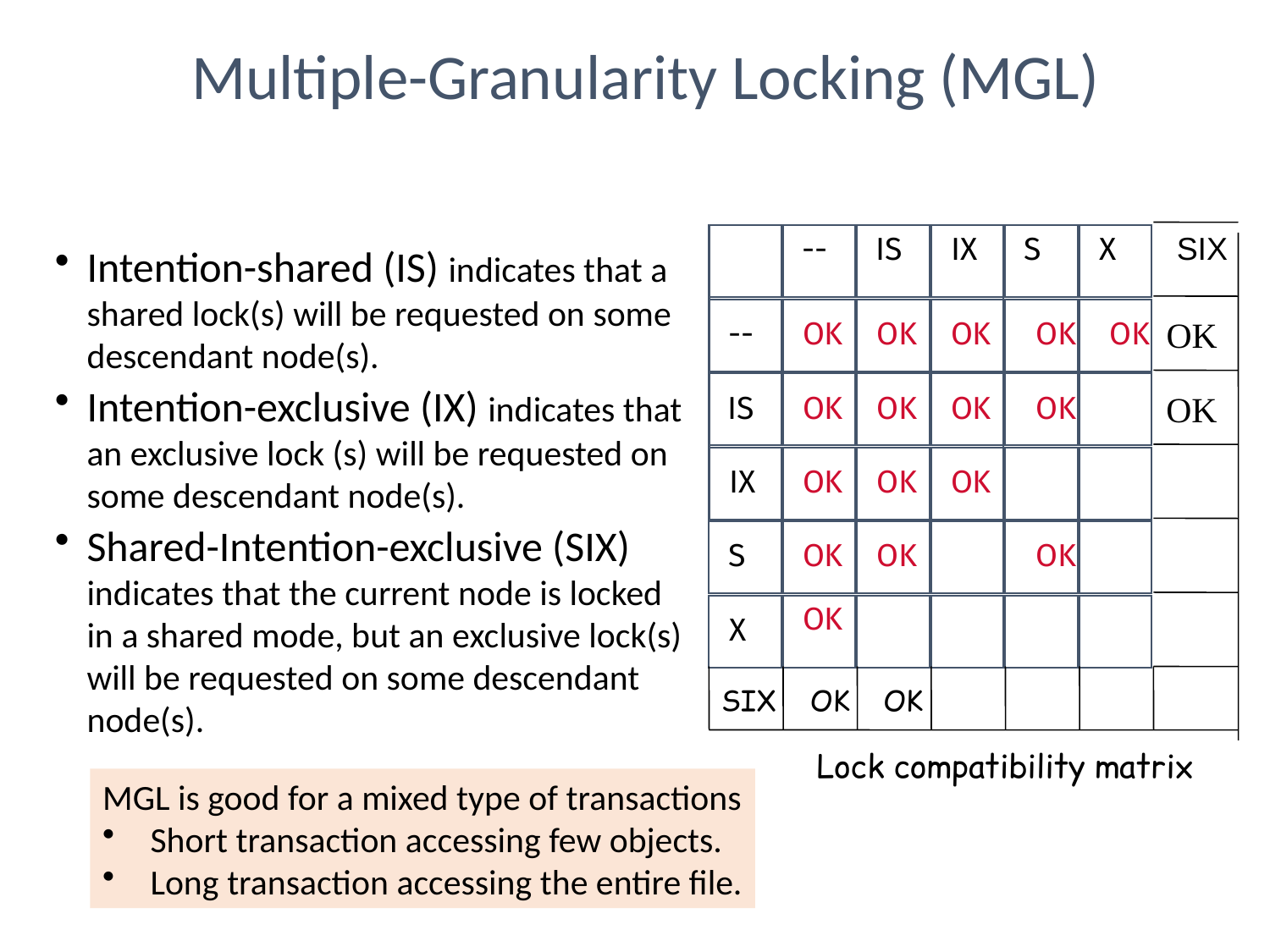

Multiple-Granularity Locking (MGL)
IS
IX
S
X
--

OK
OK
OK
OK
OK
--

IS
OK
OK
OK
OK

IX
OK
OK
OK

S
OK
OK
OK
OK

X

SIX

Intention-shared (IS) indicates that a shared lock(s) will be requested on some descendant node(s).
Intention-exclusive (IX) indicates that an exclusive lock (s) will be requested on some descendant node(s).
Shared-Intention-exclusive (SIX) indicates that the current node is locked in a shared mode, but an exclusive lock(s) will be requested on some descendant node(s).

OK

OK

SIX    OK    OK

Lock compatibility matrix
MGL is good for a mixed type of transactions
Short transaction accessing few objects.
Long transaction accessing the entire file.